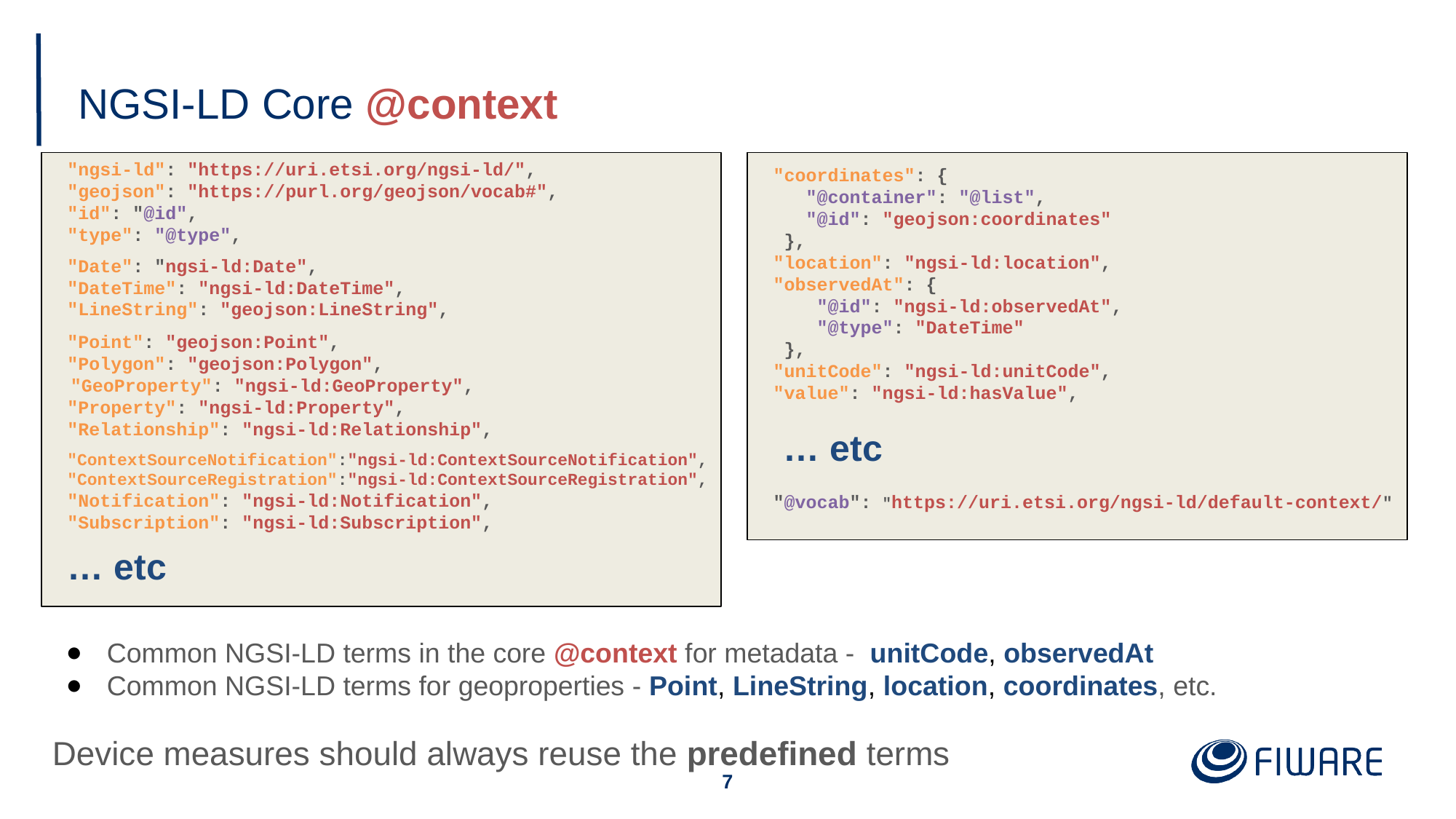

# NGSI-LD Core @context
"ngsi-ld": "https://uri.etsi.org/ngsi-ld/",
"geojson": "https://purl.org/geojson/vocab#",
"id": "@id",
"type": "@type",

"Date": "ngsi-ld:Date",
"DateTime": "ngsi-ld:DateTime",
"LineString": "geojson:LineString",

"Point": "geojson:Point",
"Polygon": "geojson:Polygon",
    "GeoProperty": "ngsi-ld:GeoProperty",
"Property": "ngsi-ld:Property",
"Relationship": "ngsi-ld:Relationship",

"ContextSourceNotification":"ngsi-ld:ContextSourceNotification",
"ContextSourceRegistration":"ngsi-ld:ContextSourceRegistration",
"Notification": "ngsi-ld:Notification",
"Subscription": "ngsi-ld:Subscription",

… etc

"coordinates": {
   "@container": "@list",
   "@id": "geojson:coordinates"
 },
"location": "ngsi-ld:location",
"observedAt": {
    "@id": "ngsi-ld:observedAt",
    "@type": "DateTime"
 },
"unitCode": "ngsi-ld:unitCode",
"value": "ngsi-ld:hasValue",

 … etc

"@vocab": "https://uri.etsi.org/ngsi-ld/default-context/"

Common NGSI-LD terms in the core @context for metadata -  unitCode, observedAt
Common NGSI-LD terms for geoproperties - Point, LineString, location, coordinates, etc.

Device measures should always reuse the predefined terms
7